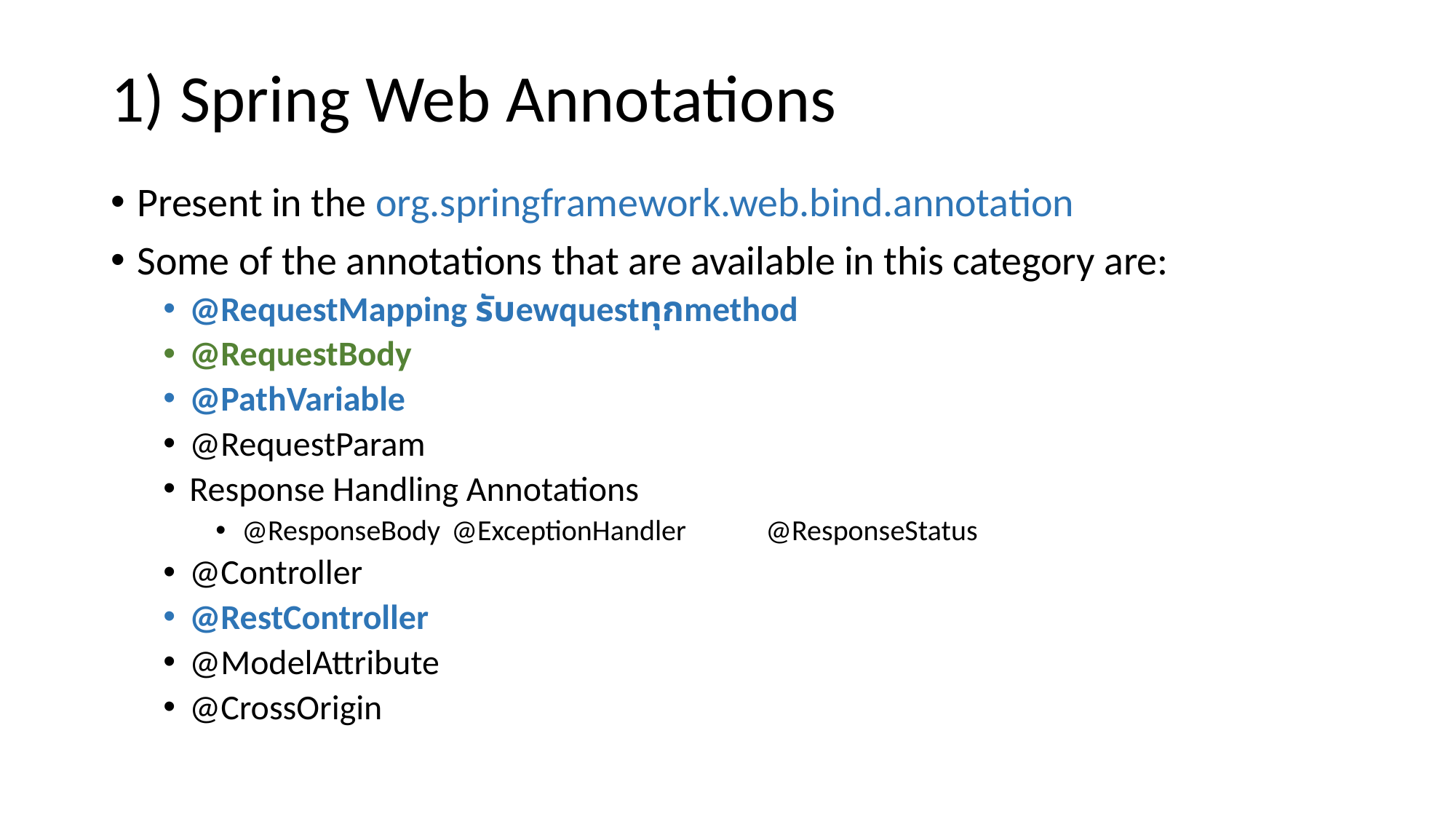

# 1) Spring Web Annotations
Present in the org.springframework.web.bind.annotation
Some of the annotations that are available in this category are:
@RequestMapping รับewquestทุกmethod
@RequestBody
@PathVariable
@RequestParam
Response Handling Annotations
@ResponseBody		@ExceptionHandler	@ResponseStatus
@Controller
@RestController
@ModelAttribute
@CrossOrigin